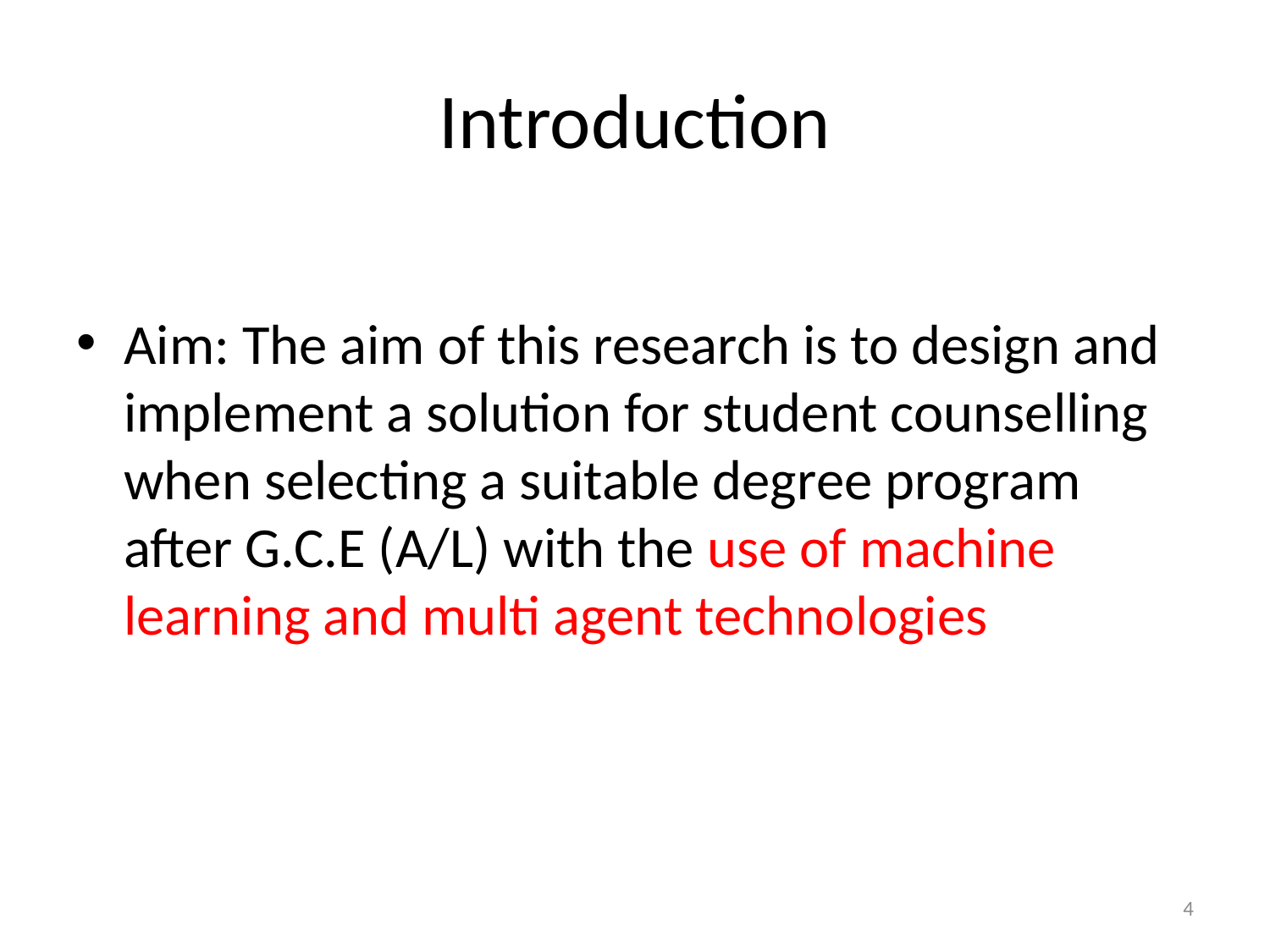

# Introduction

Aim: The aim of this research is to design and implement a solution for student counselling when selecting a suitable degree program after G.C.E (A/L) with the use of machine learning and multi agent technologies

4